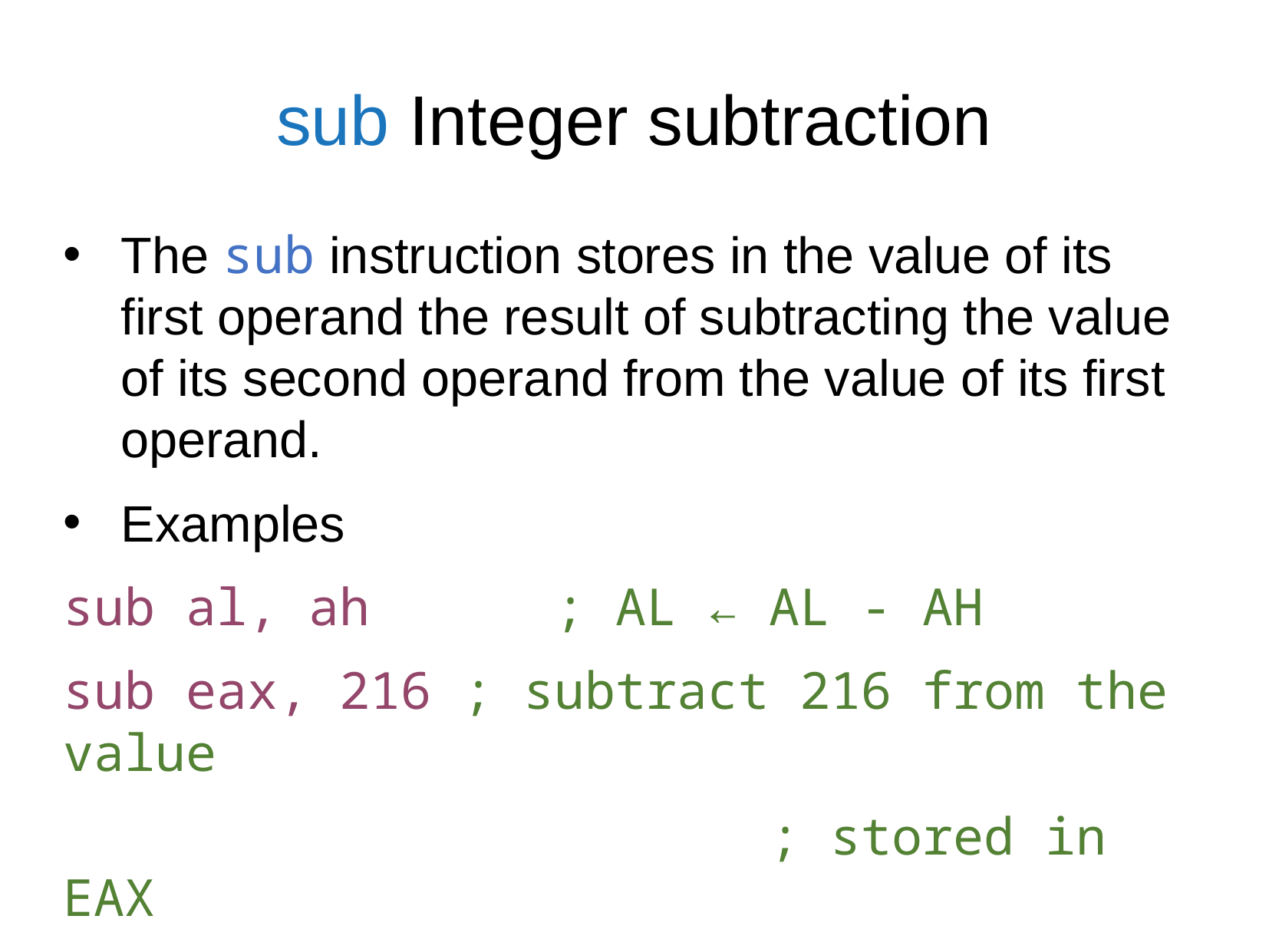

sub Integer subtraction
The sub instruction stores in the value of its first operand the result of subtracting the value of its second operand from the value of its first operand.
Examples
sub al, ah      ; AL ← AL - AH
sub eax, 216 ; subtract 216 from the value
                       ; stored in EAX